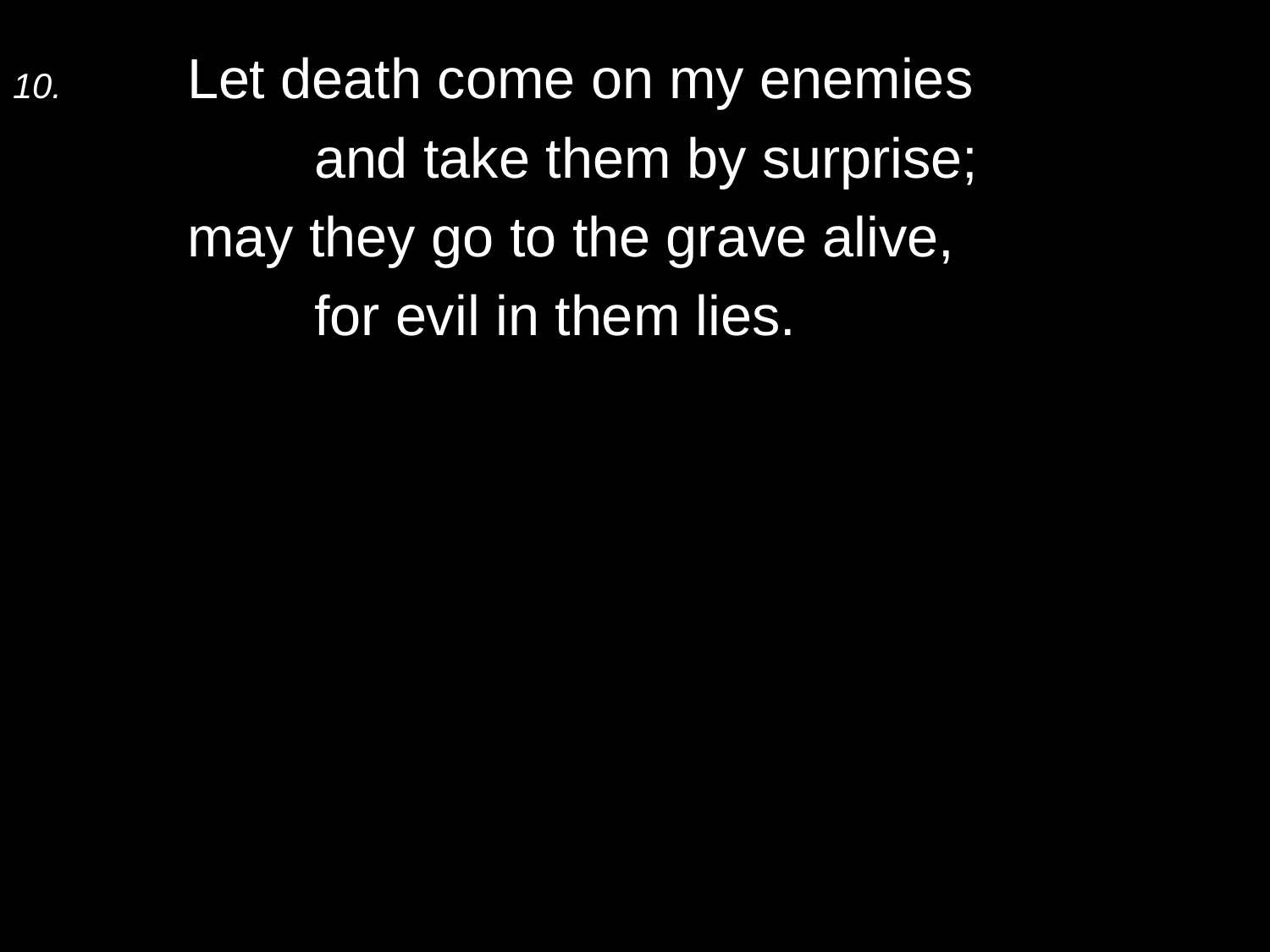

10.	Let death come on my enemies
		and take them by surprise;
	may they go to the grave alive,
		for evil in them lies.